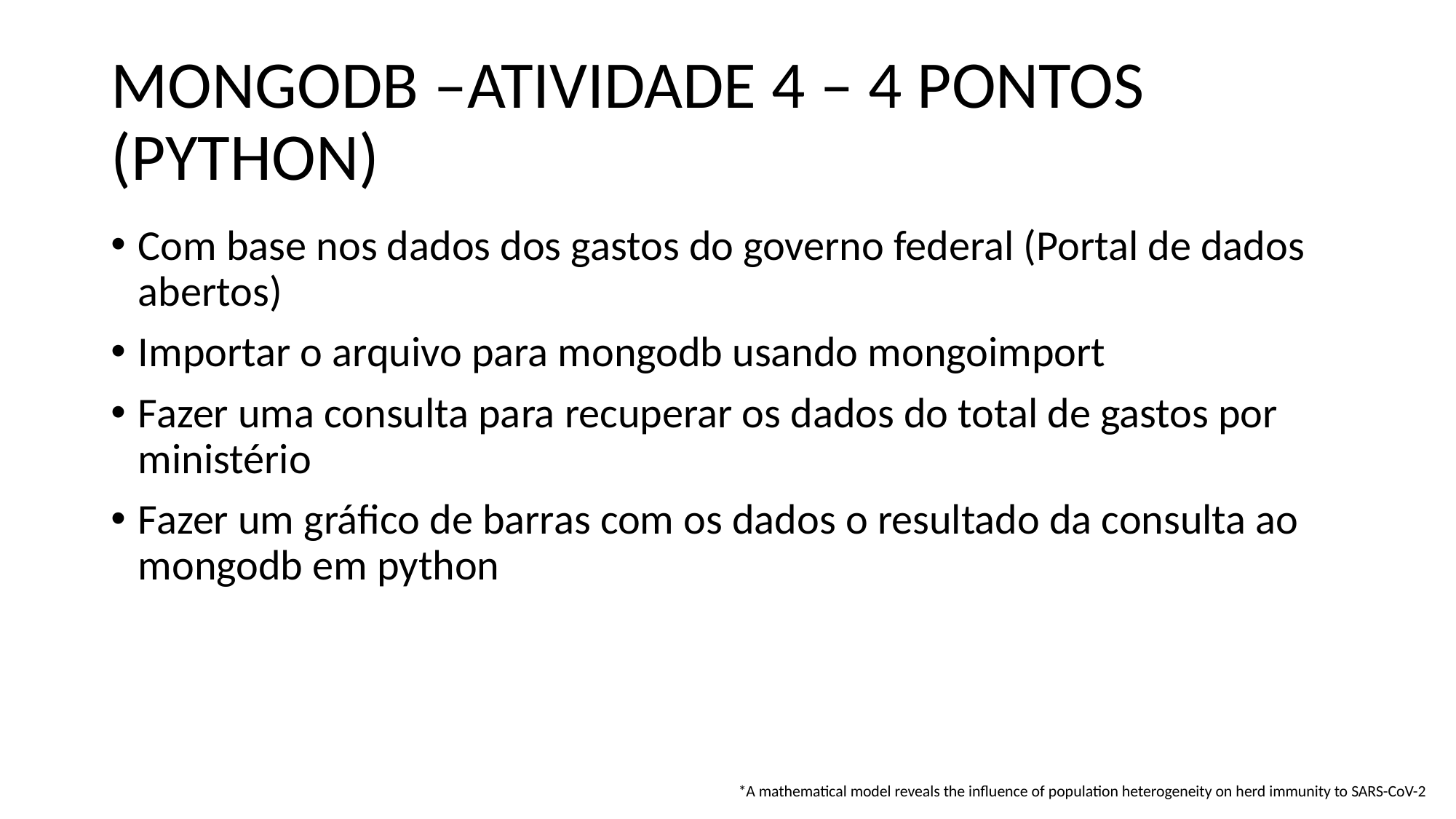

# MONGODB –ATIVIDADE 4 – 4 PONTOS (PYTHON)
Com base nos dados dos gastos do governo federal (Portal de dados abertos)
Importar o arquivo para mongodb usando mongoimport
Fazer uma consulta para recuperar os dados do total de gastos por ministério
Fazer um gráfico de barras com os dados o resultado da consulta ao mongodb em python

*A mathematical model reveals the influence of population heterogeneity on herd immunity to SARS-CoV-2